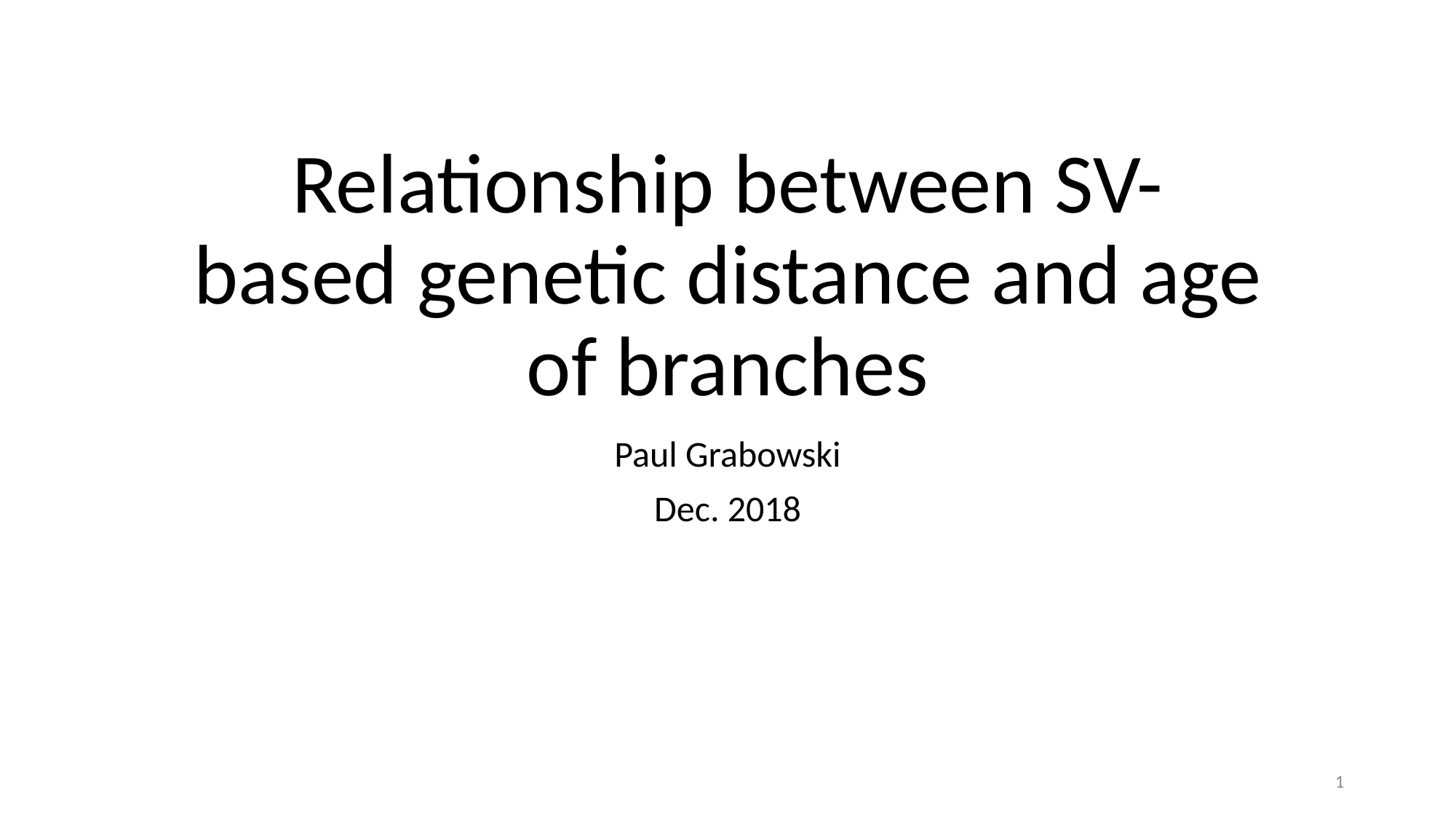

# Relationship between SV-based genetic distance and age of branches
Paul Grabowski
Dec. 2018
1